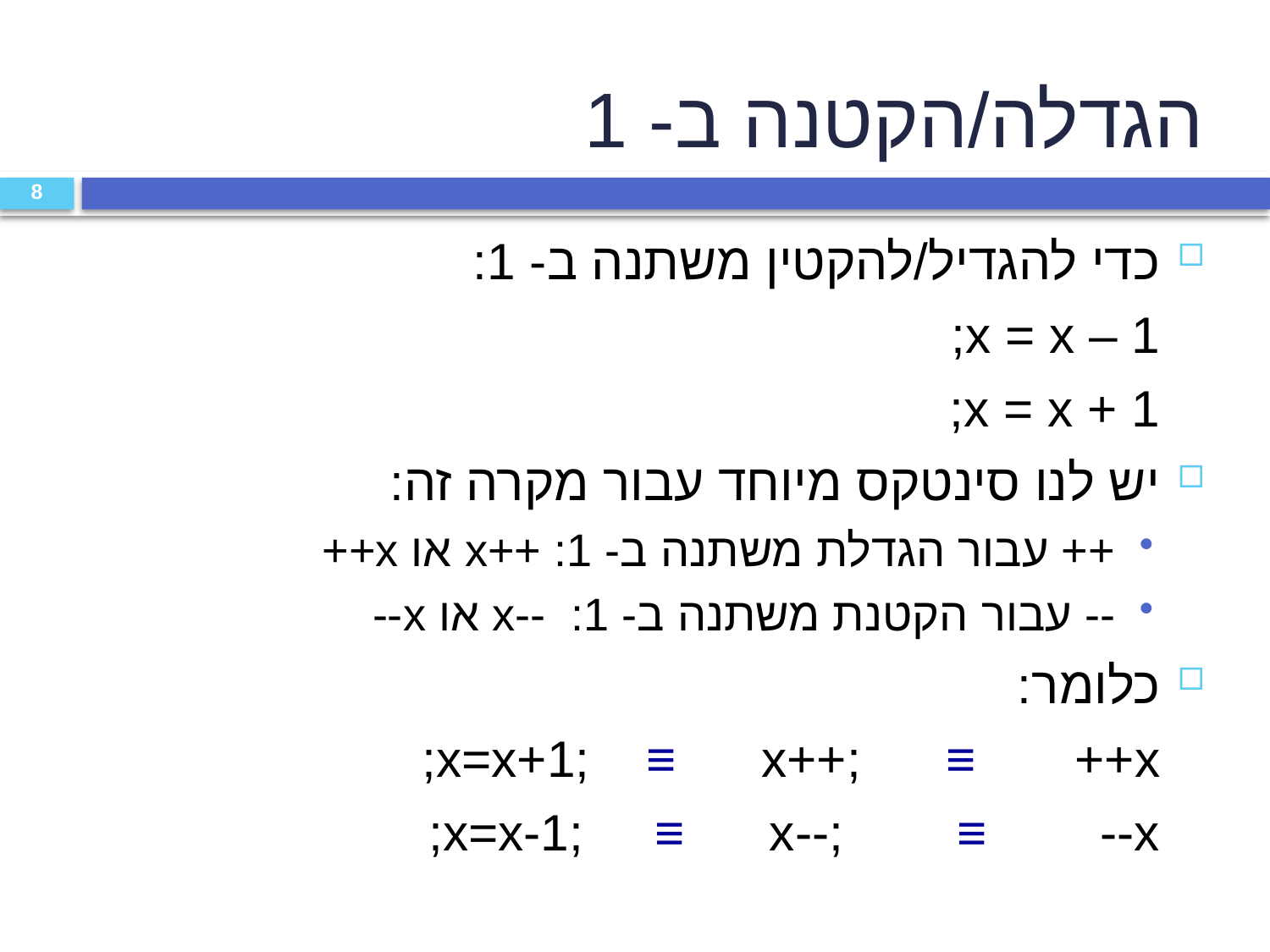

הגדלה/הקטנה ב- 1
כדי להגדיל/להקטין משתנה ב- 1:
		x = x – 1;
		x = x + 1;
יש לנו סינטקס מיוחד עבור מקרה זה:
++ עבור הגדלת משתנה ב- 1: ++x או x++
-- עבור הקטנת משתנה ב- 1:  --x או x--
כלומר:
		x=x+1;    ≡      x++;      ≡       ++x;
		x=x-1;     ≡      x--;        ≡        --x;

8